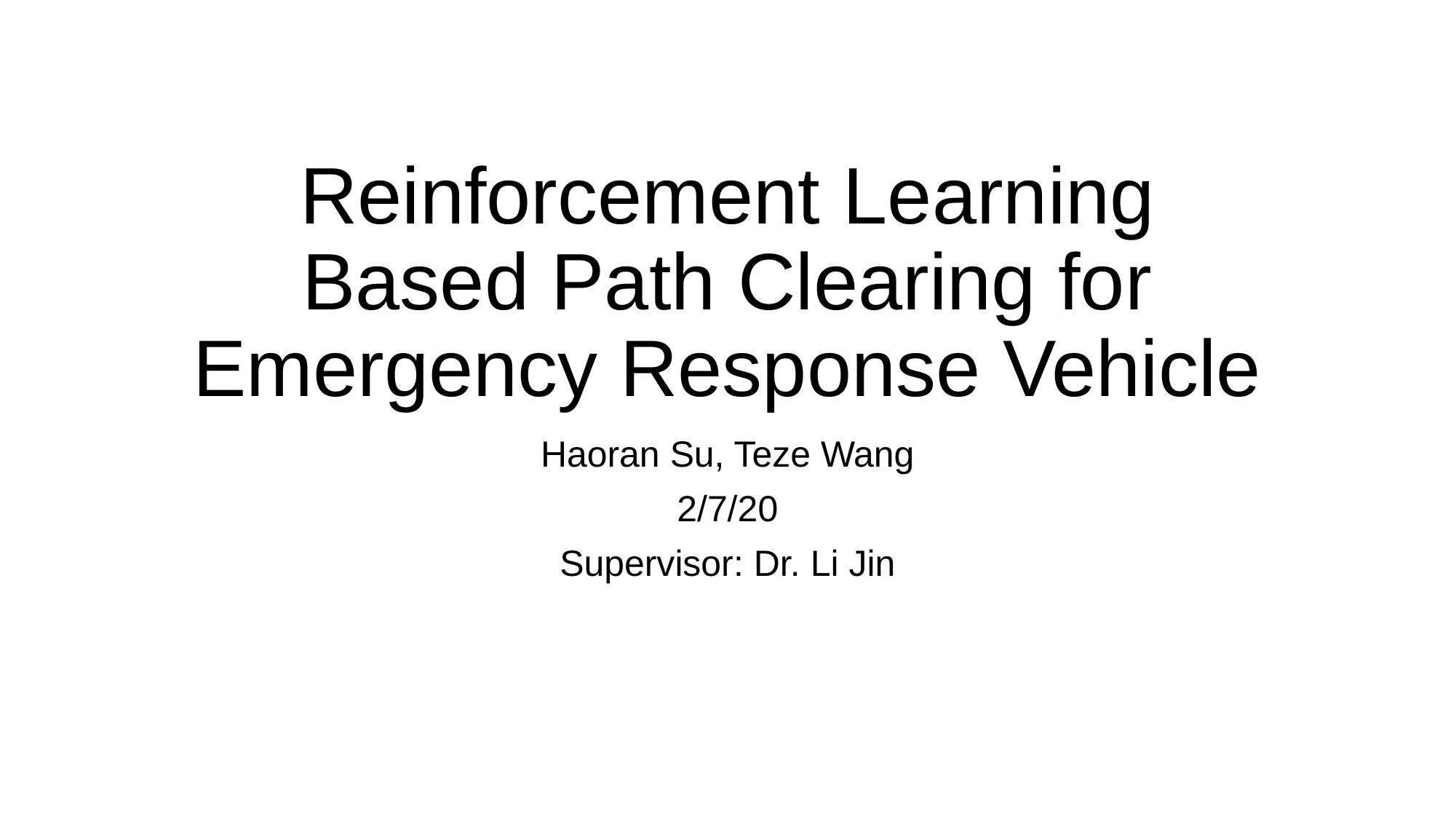

# Reinforcement Learning Based Path Clearing for Emergency Response Vehicle
Haoran Su, Teze Wang
2/7/20
Supervisor: Dr. Li Jin